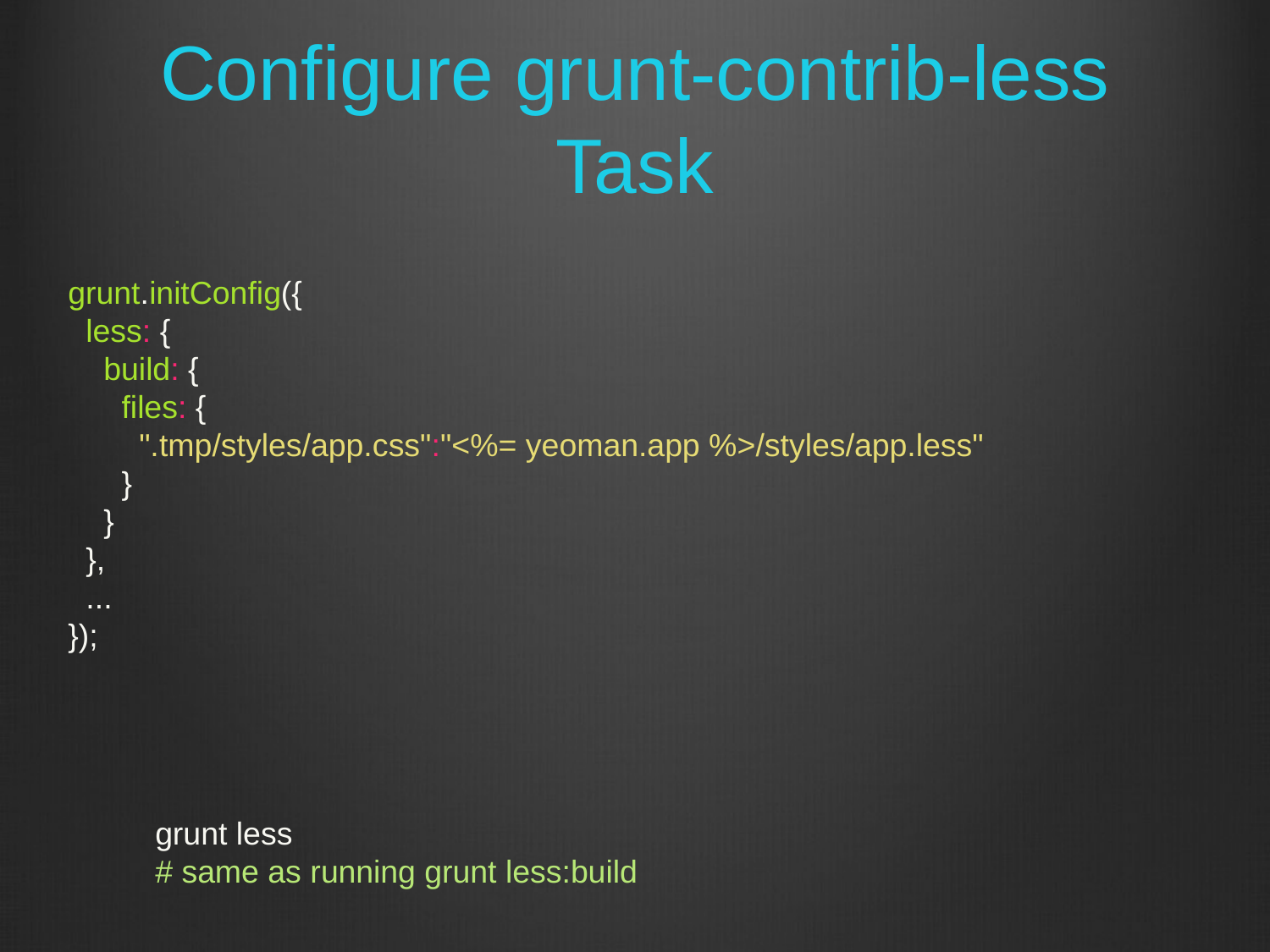

# Configure grunt-contrib-less Task
grunt.initConfig({
  less: {
    build: {
      files: {
        ".tmp/styles/app.css":"<%= yeoman.app %>/styles/app.less"
      }
    }
  },
  ...
});
grunt less
# same as running grunt less:build